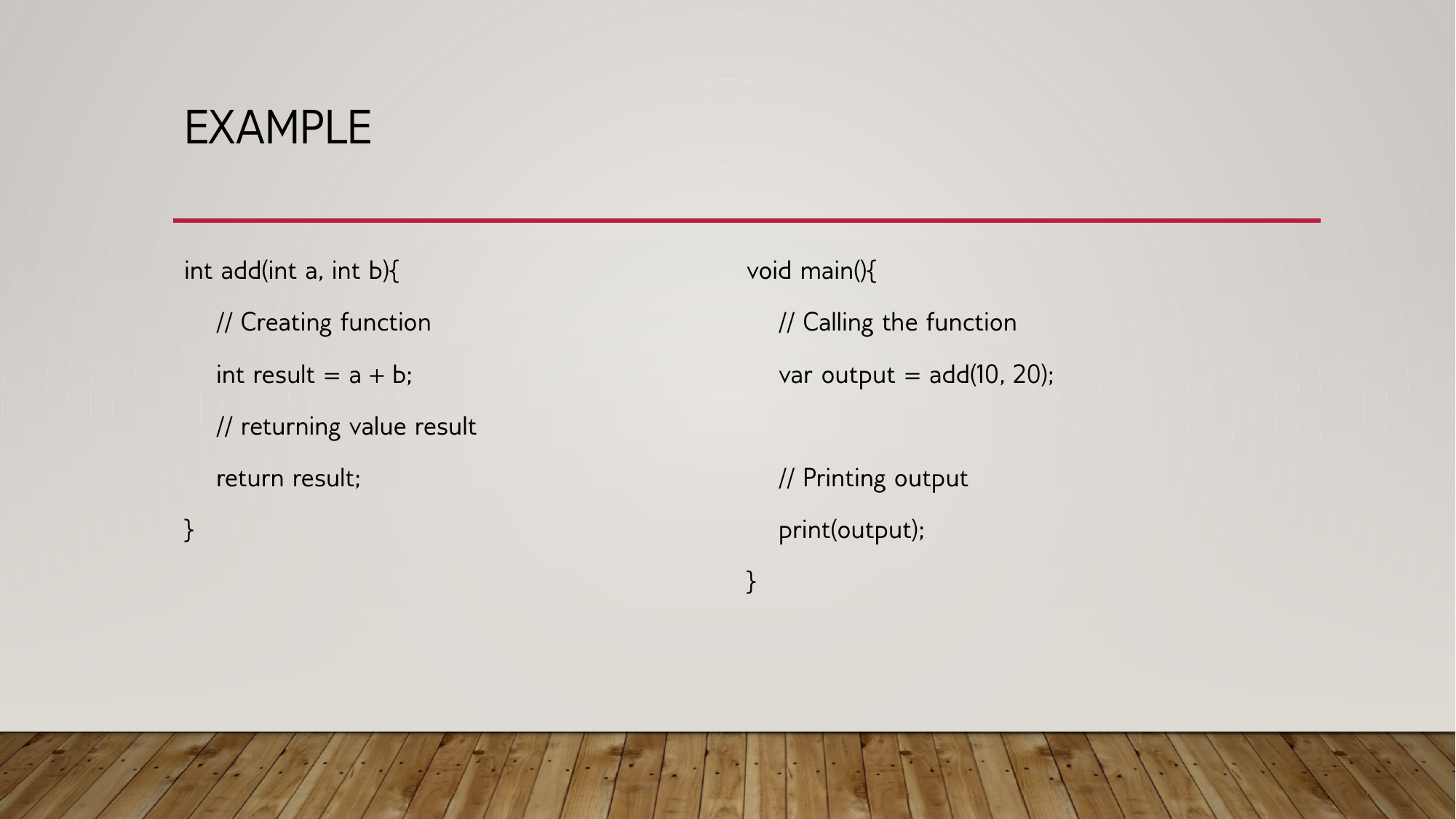

# Example
int add(int a, int b){
    // Creating function
    int result = a + b;
    // returning value result
    return result;
}

void main(){
    // Calling the function
    var output = add(10, 20);

    // Printing output
    print(output);
}